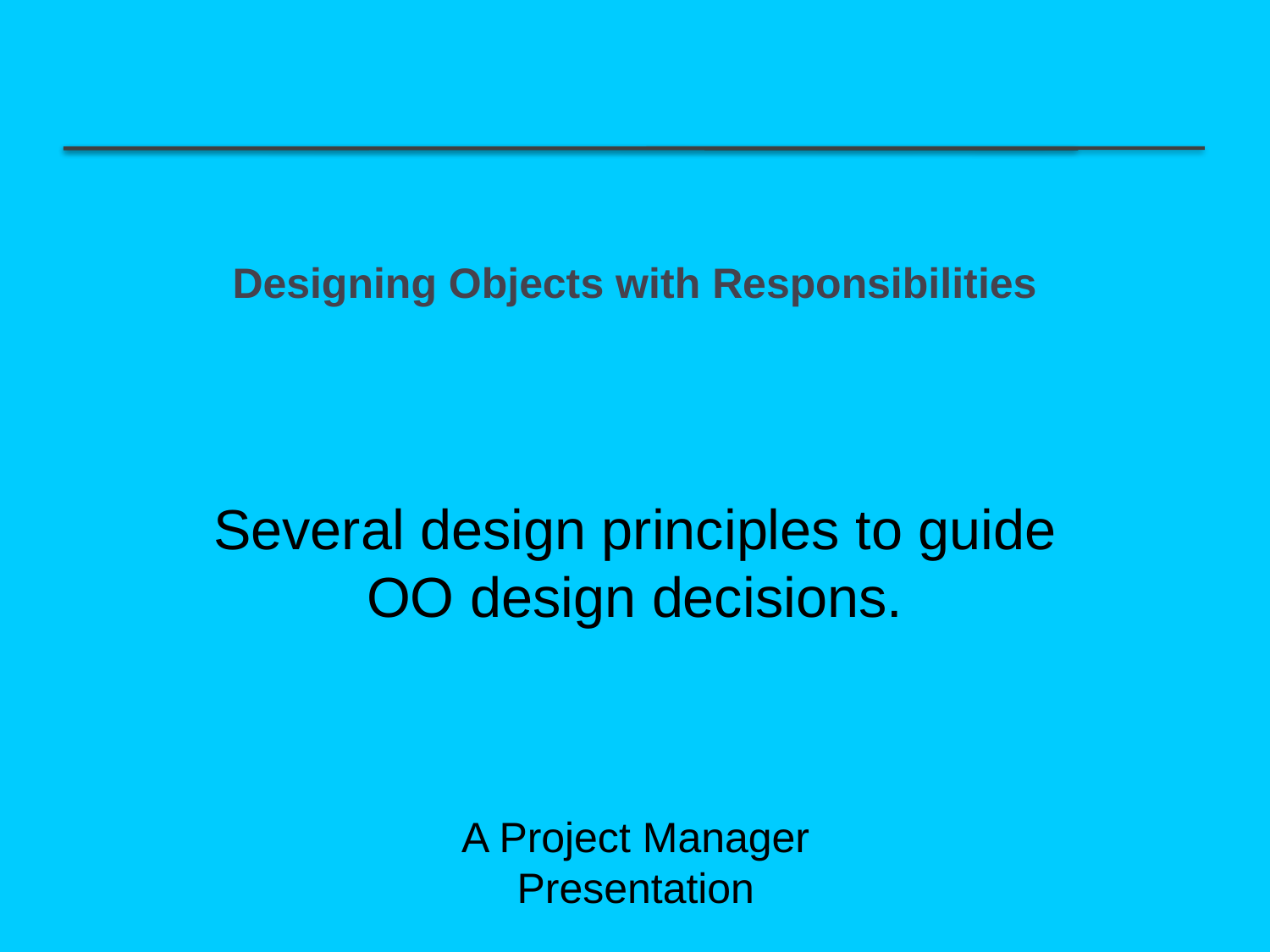

# Designing Objects with Responsibilities
Several design principles to guide OO design decisions.
A Project Manager Presentation